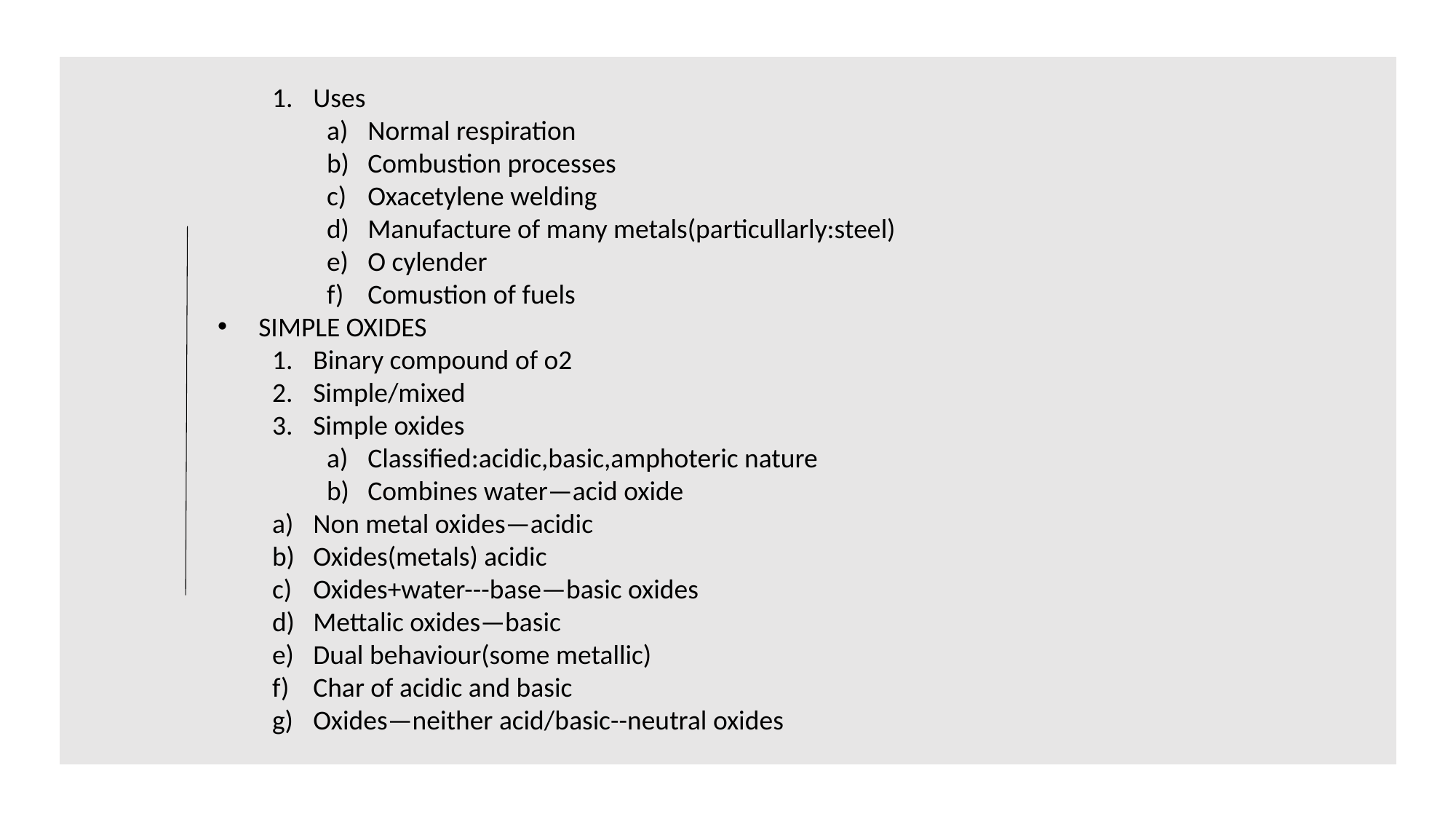

Uses
Normal respiration
Combustion processes
Oxacetylene welding
Manufacture of many metals(particullarly:steel)
O cylender
Comustion of fuels
SIMPLE OXIDES
Binary compound of o2
Simple/mixed
Simple oxides
Classified:acidic,basic,amphoteric nature
Combines water—acid oxide
Non metal oxides—acidic
Oxides(metals) acidic
Oxides+water---base—basic oxides
Mettalic oxides—basic
Dual behaviour(some metallic)
Char of acidic and basic
Oxides—neither acid/basic--neutral oxides